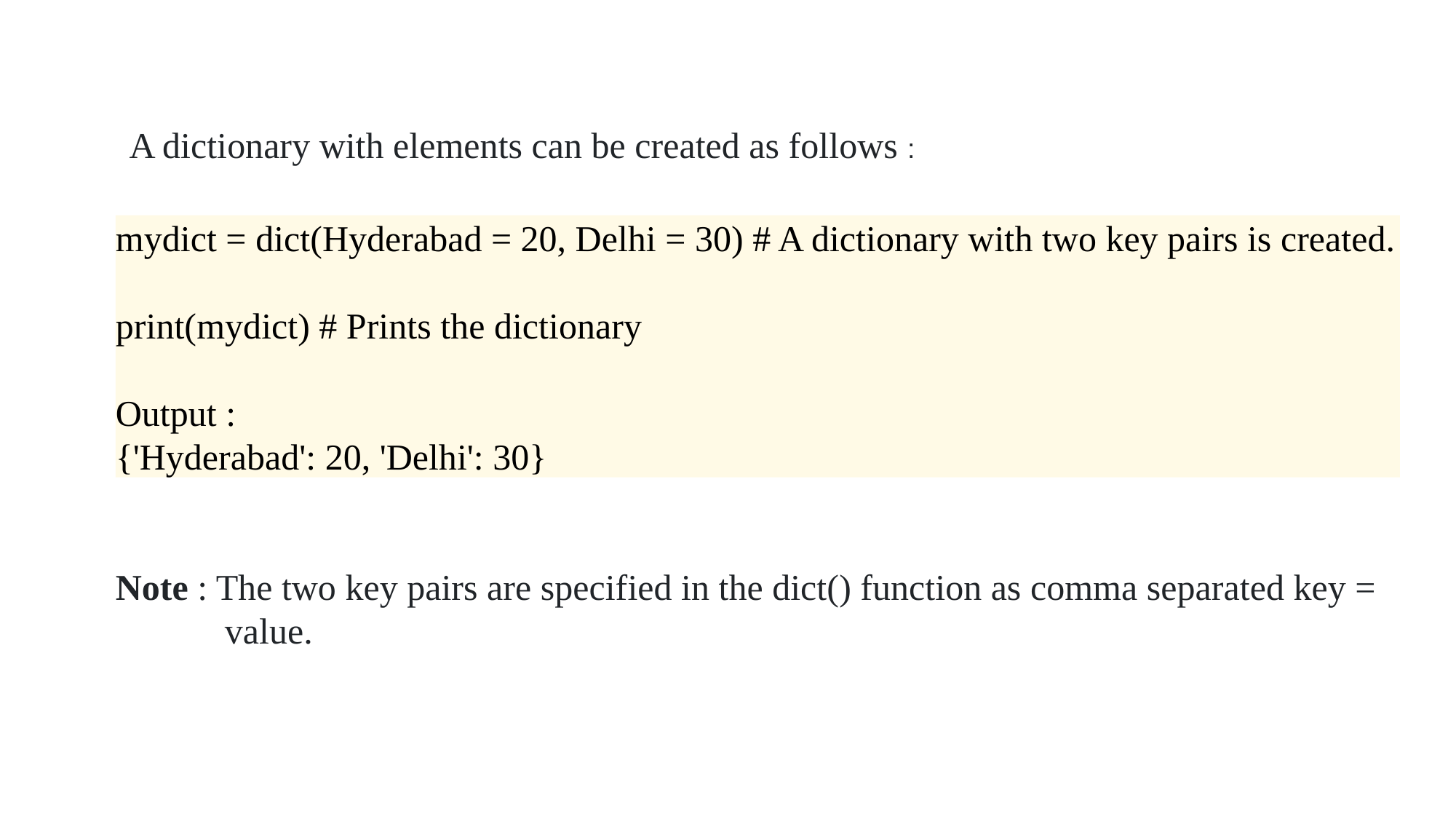

A dictionary with elements can be created as follows :
mydict = dict(Hyderabad = 20, Delhi = 30) # A dictionary with two key pairs is created.

print(mydict) # Prints the dictionary

Output :
{'Hyderabad': 20, 'Delhi': 30}
Note : The two key pairs are specified in the dict() function as comma separated key = 	value.